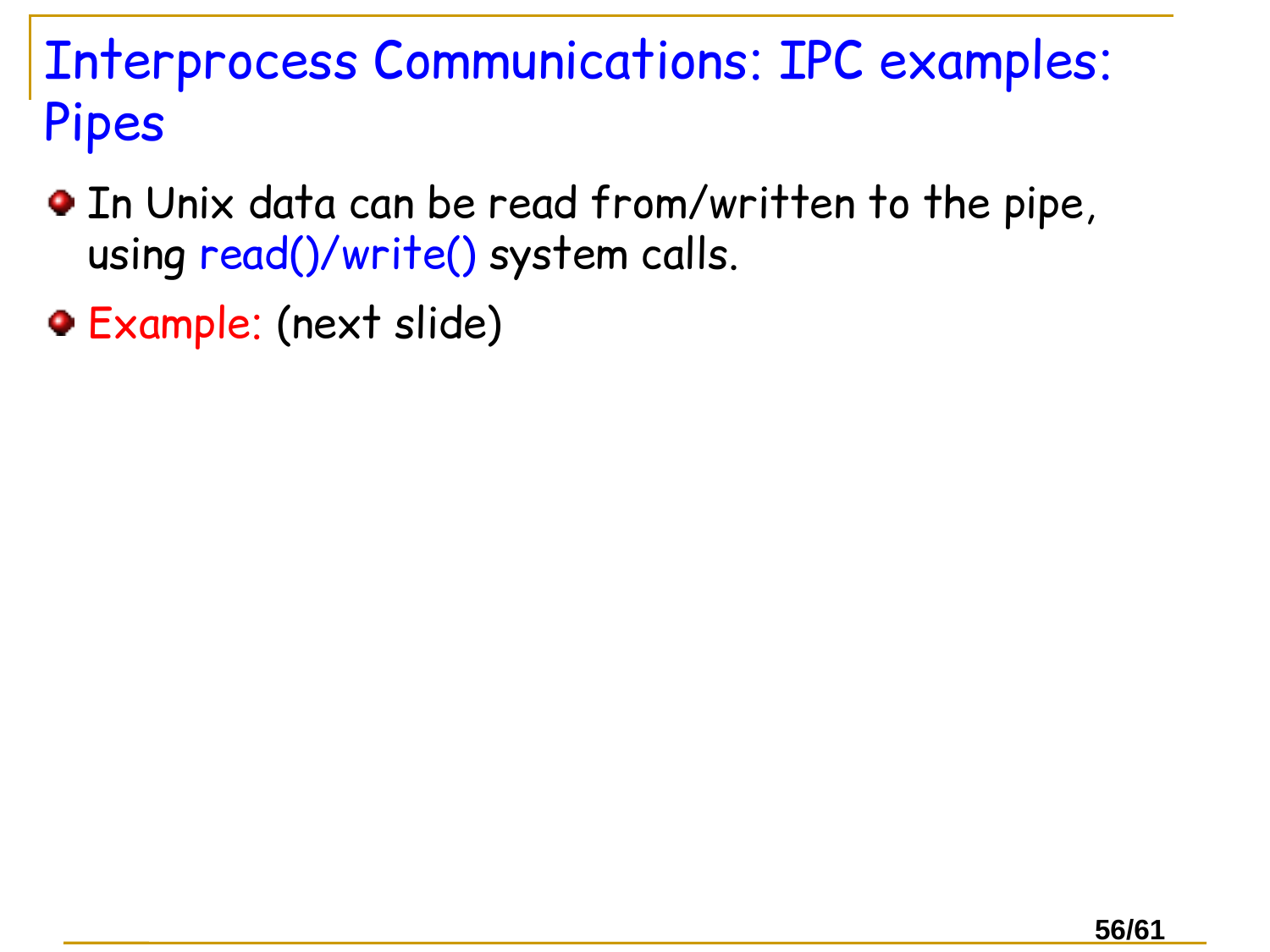

# Interprocess Communications: IPC examples: Pipes
In Unix data can be read from/written to the pipe, using read()/write() system calls.

Example: (next slide)